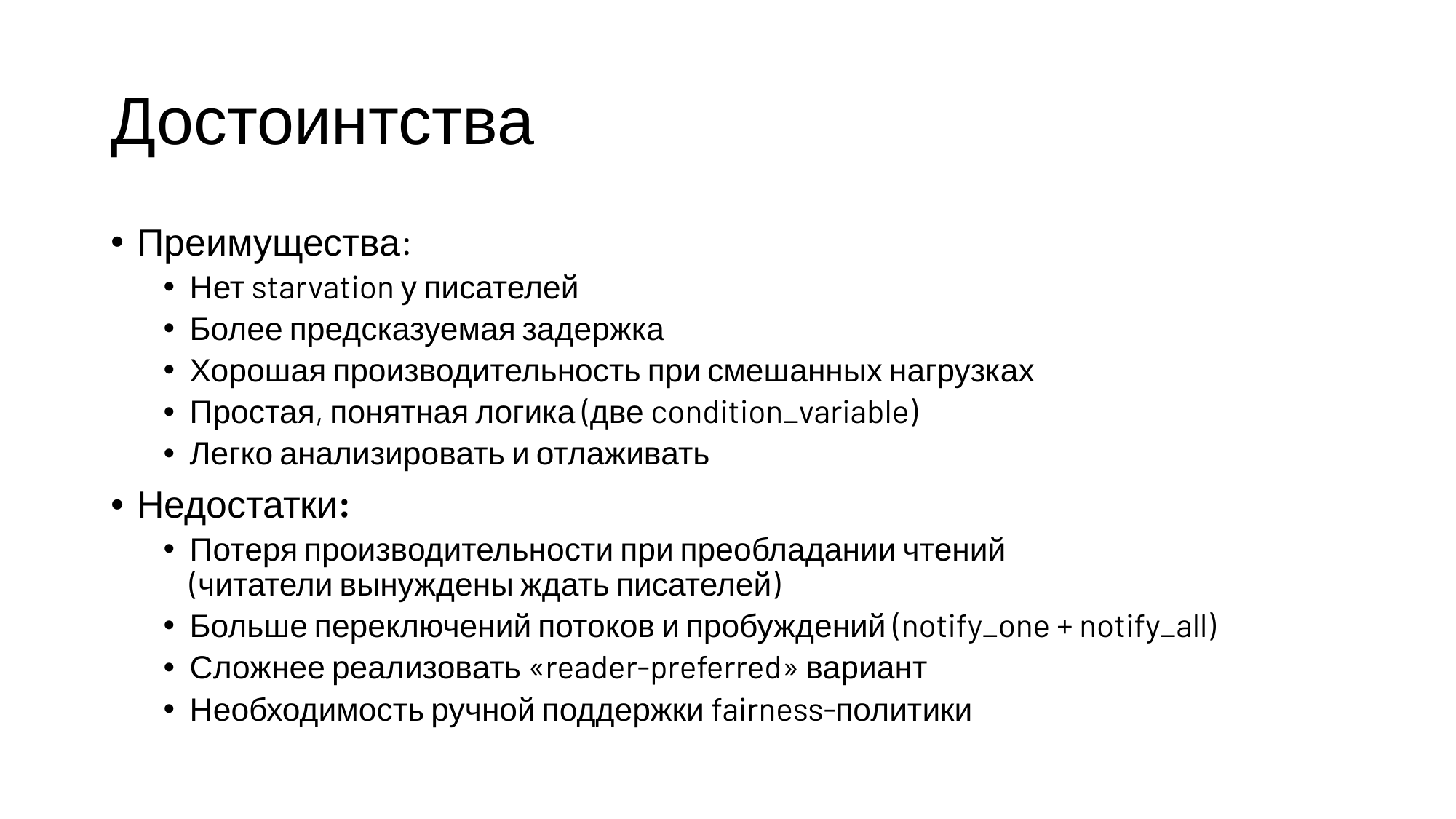

# Достоинтства
Преимущества:
Нет starvation у писателей
Более предсказуемая задержка
Хорошая производительность при смешанных нагрузках
Простая, понятная логика (две condition_variable)
Легко анализировать и отлаживать
Недостатки:
Потеря производительности при преобладании чтений
(читатели вынуждены ждать писателей)
Больше переключений потоков и пробуждений (notify_one + notify_all)
Сложнее реализовать «reader-preferred» вариант
Необходимость ручной поддержки fairness-политики